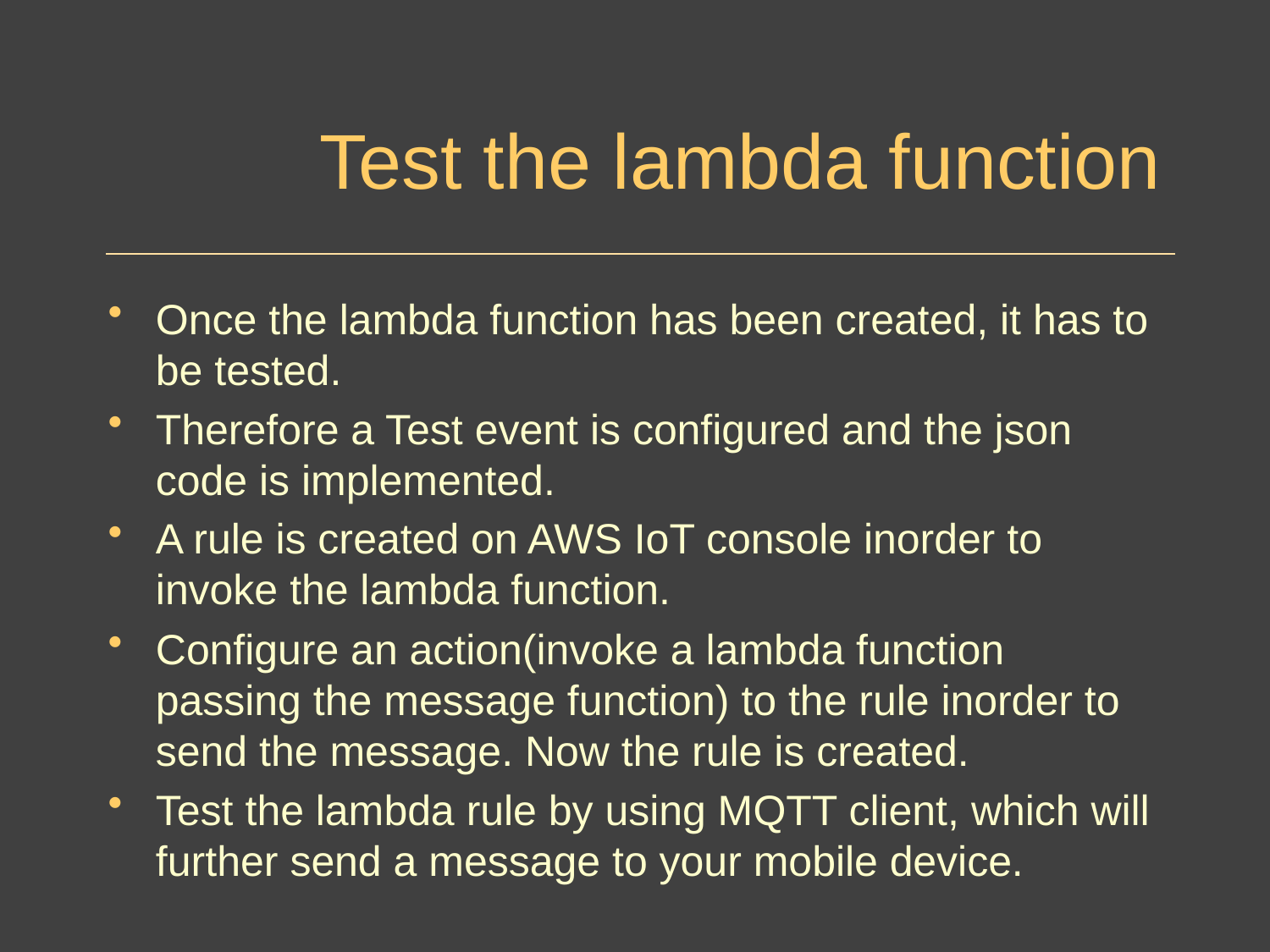

# Test the lambda function
Once the lambda function has been created, it has to be tested.
Therefore a Test event is configured and the json code is implemented.
A rule is created on AWS IoT console inorder to invoke the lambda function.
Configure an action(invoke a lambda function passing the message function) to the rule inorder to send the message. Now the rule is created.
Test the lambda rule by using MQTT client, which will further send a message to your mobile device.